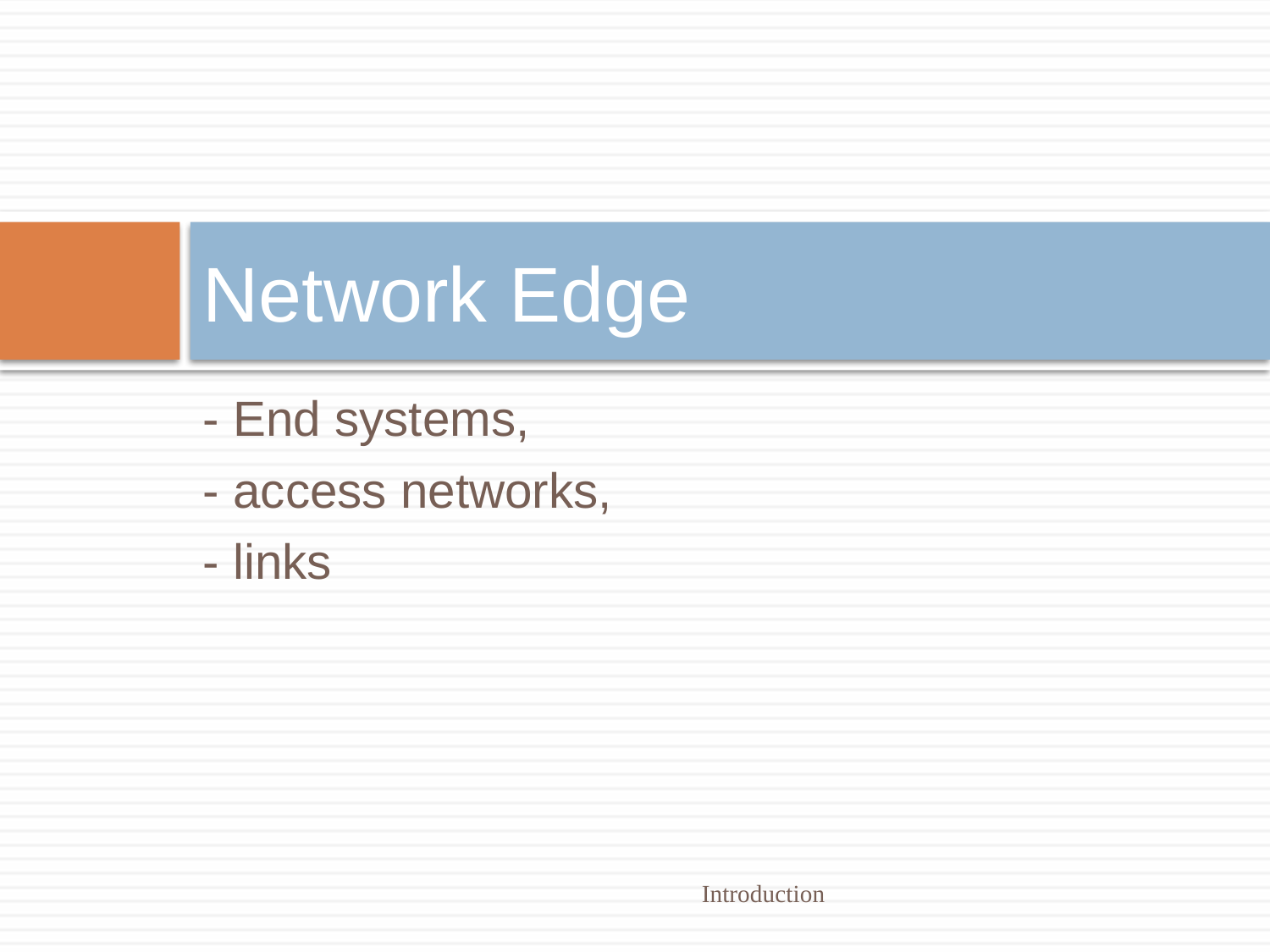

# Network Edge

- End systems,
- access networks,
- links
 Introduction